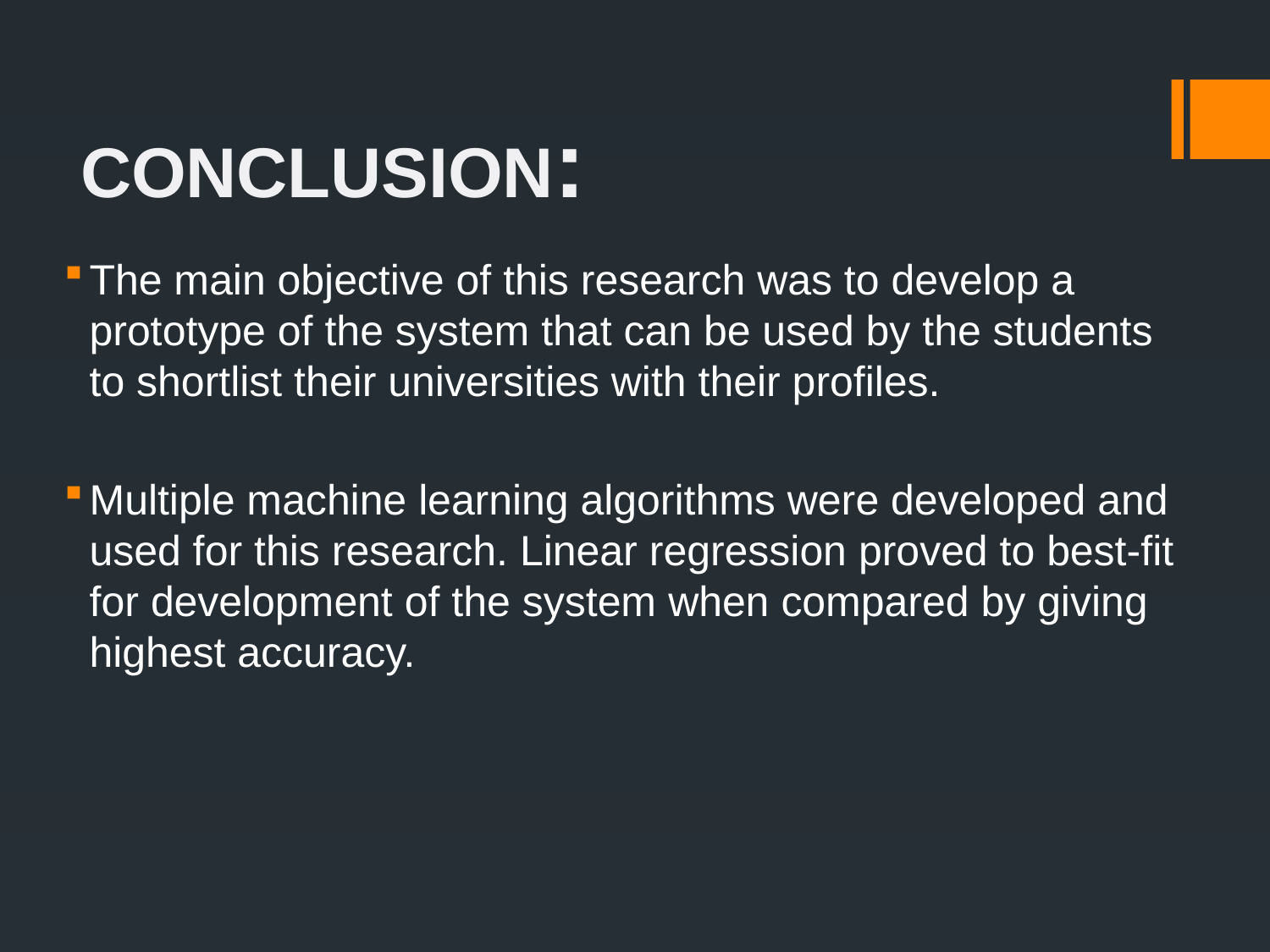

CONCLUSION:
The main objective of this research was to develop a prototype of the system that can be used by the students to shortlist their universities with their profiles.

Multiple machine learning algorithms were developed and used for this research. Linear regression proved to best-fit for development of the system when compared by giving highest accuracy.